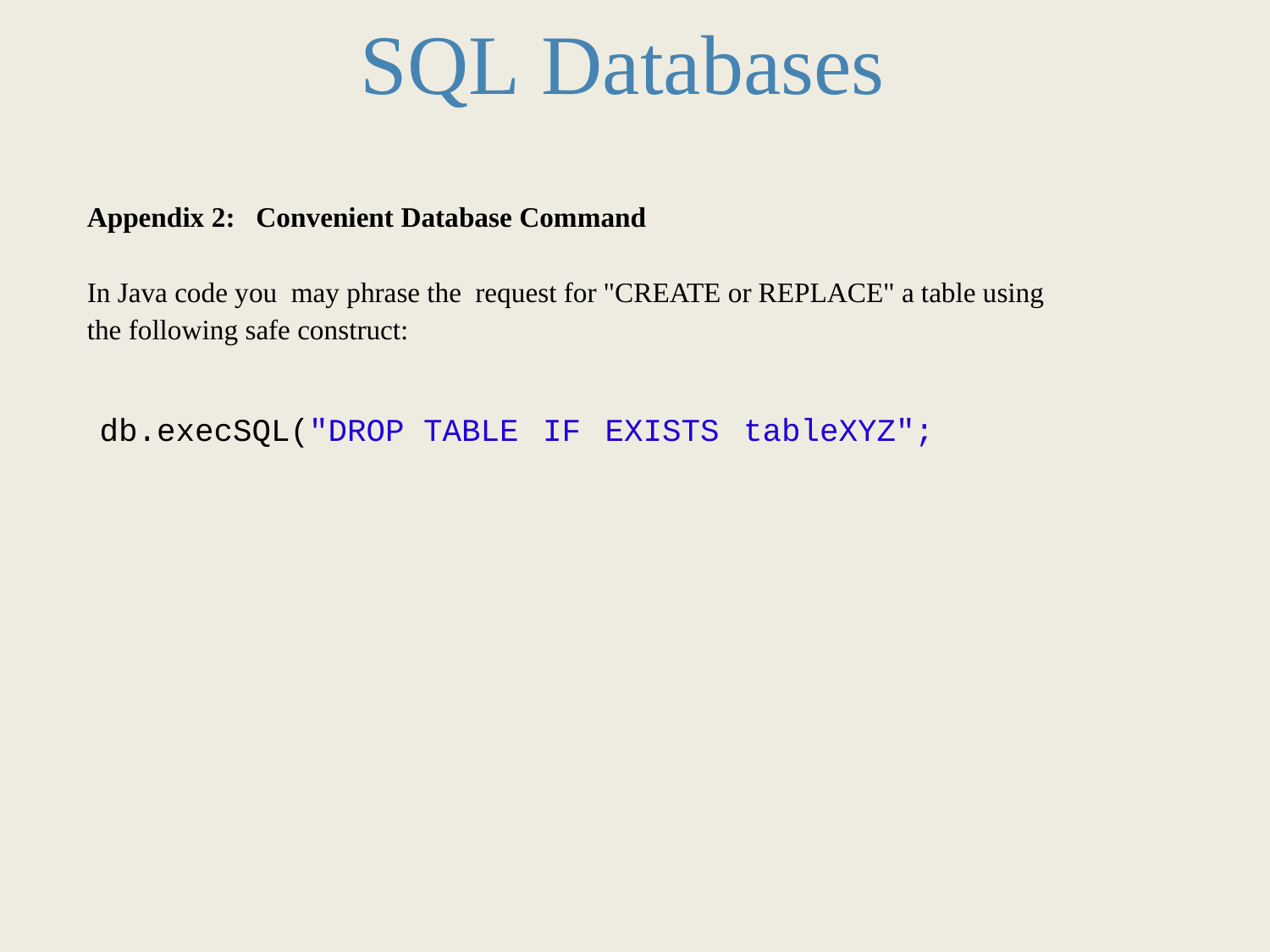

SQL Databases

Appendix 2:   Convenient Database Command

In Java code you  may phrase the  request for "CREATE or REPLACE" a table using
the following safe construct:

	db.execSQL("DROP TABLE   IF   EXISTS   tableXYZ";